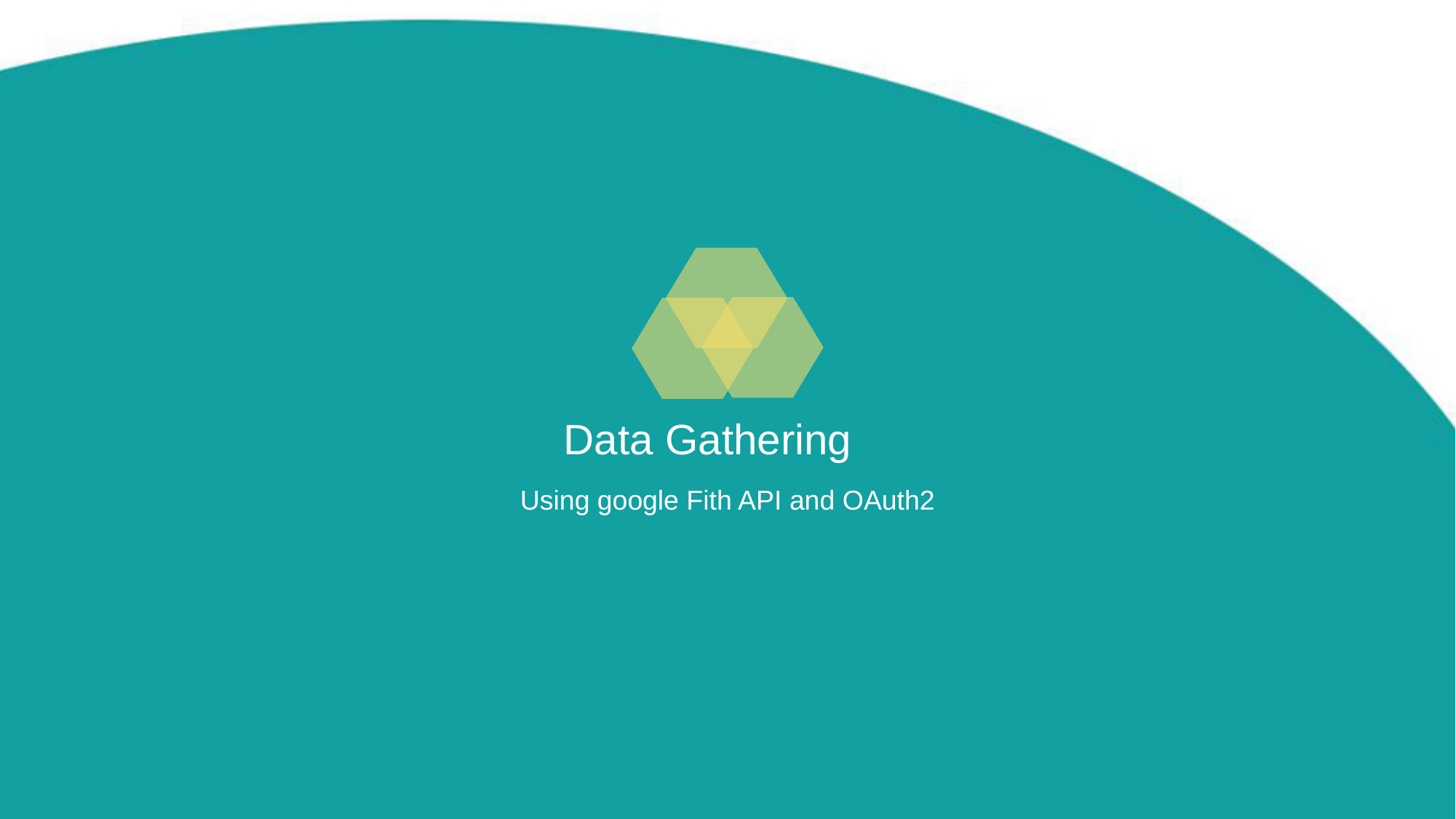

# Data Gathering
Using google Fith API and OAuth2